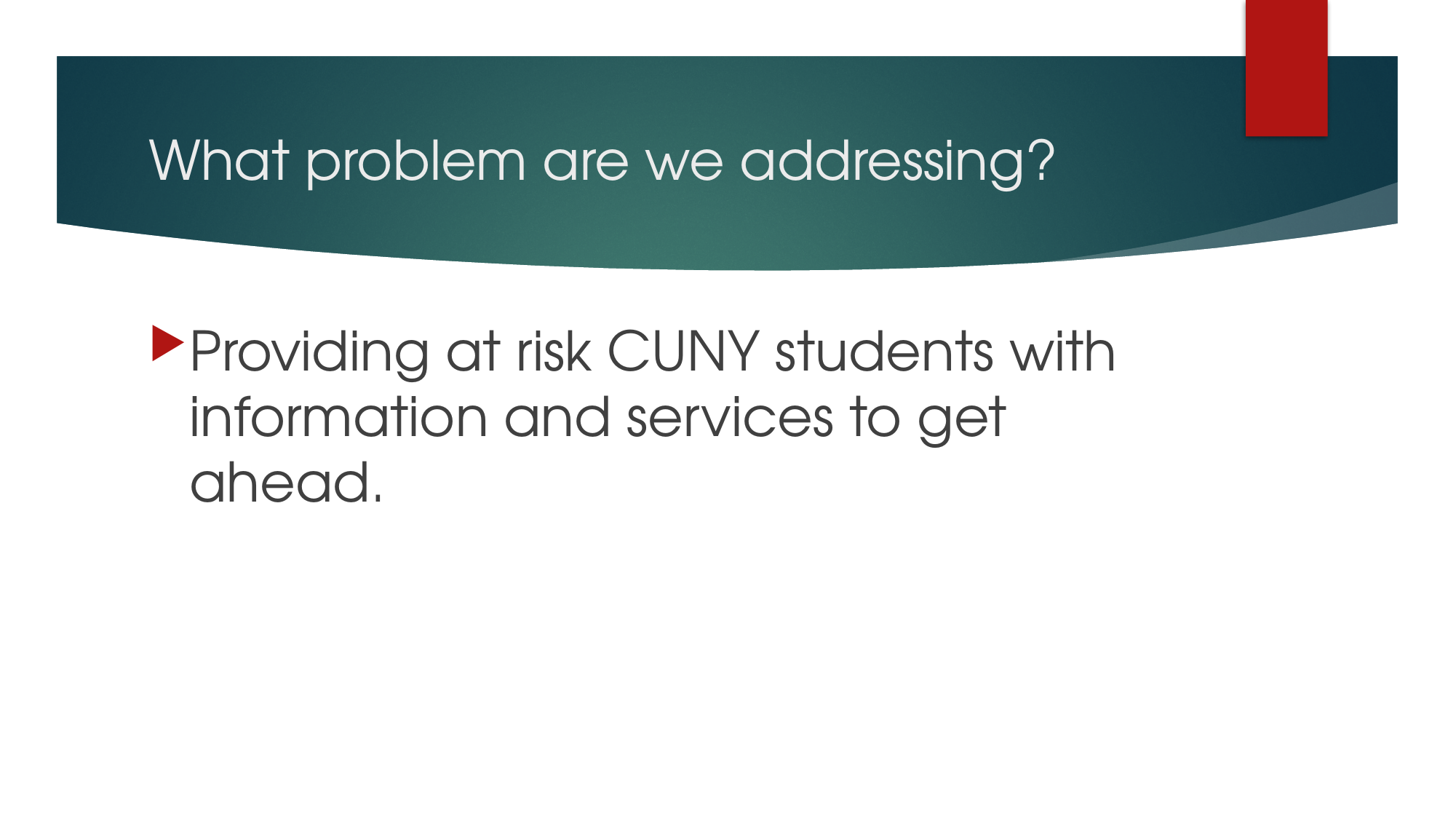

# What problem are we addressing?
Providing at risk CUNY students with information and services to get ahead.